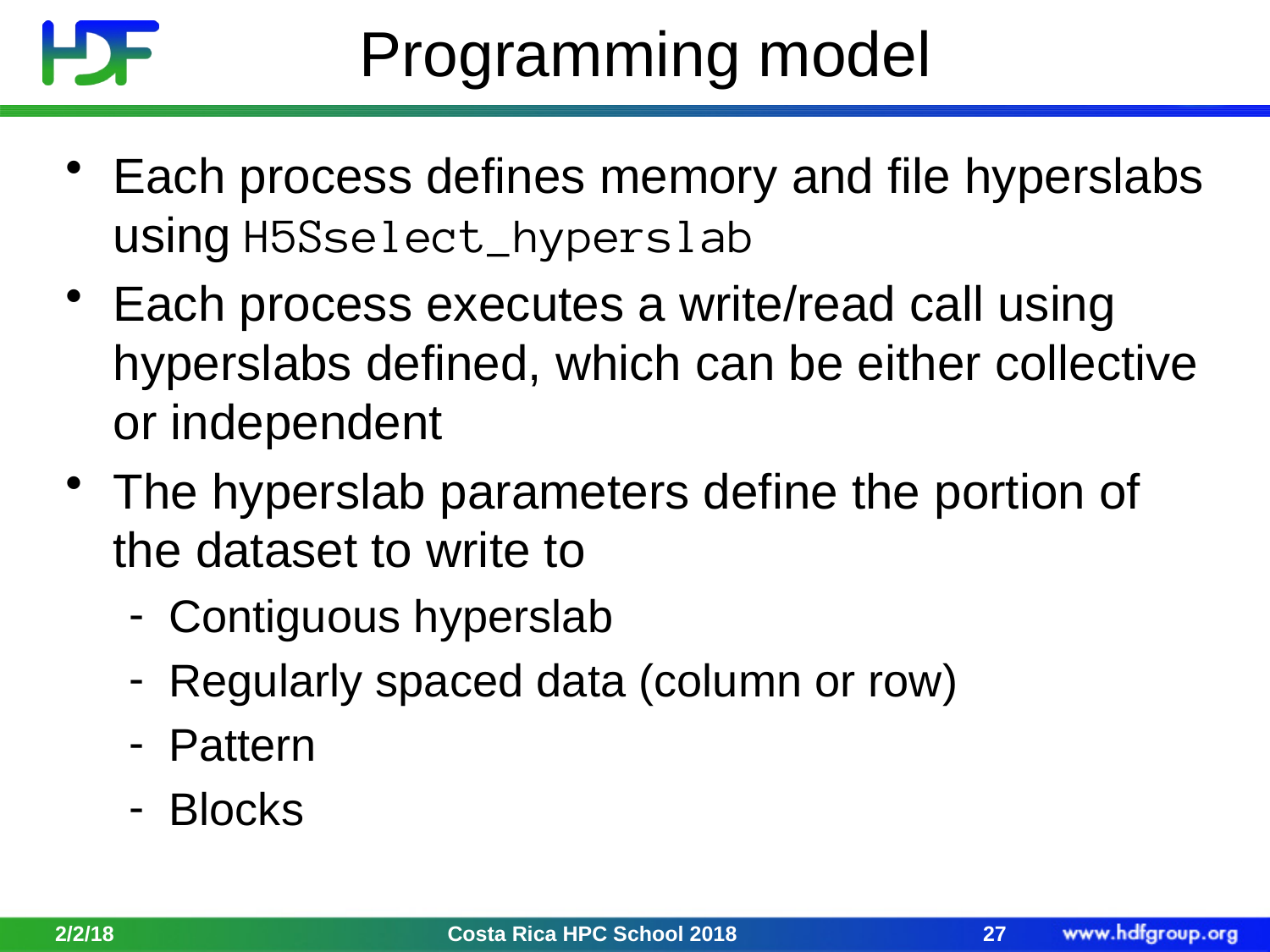

# Programming model
Each process defines memory and file hyperslabs using H5Sselect_hyperslab
Each process executes a write/read call using hyperslabs defined, which can be either collective or independent
The hyperslab parameters define the portion of the dataset to write to
Contiguous hyperslab
Regularly spaced data (column or row)
Pattern
Blocks

2/2/18
Costa Rica HPC School 2018
27